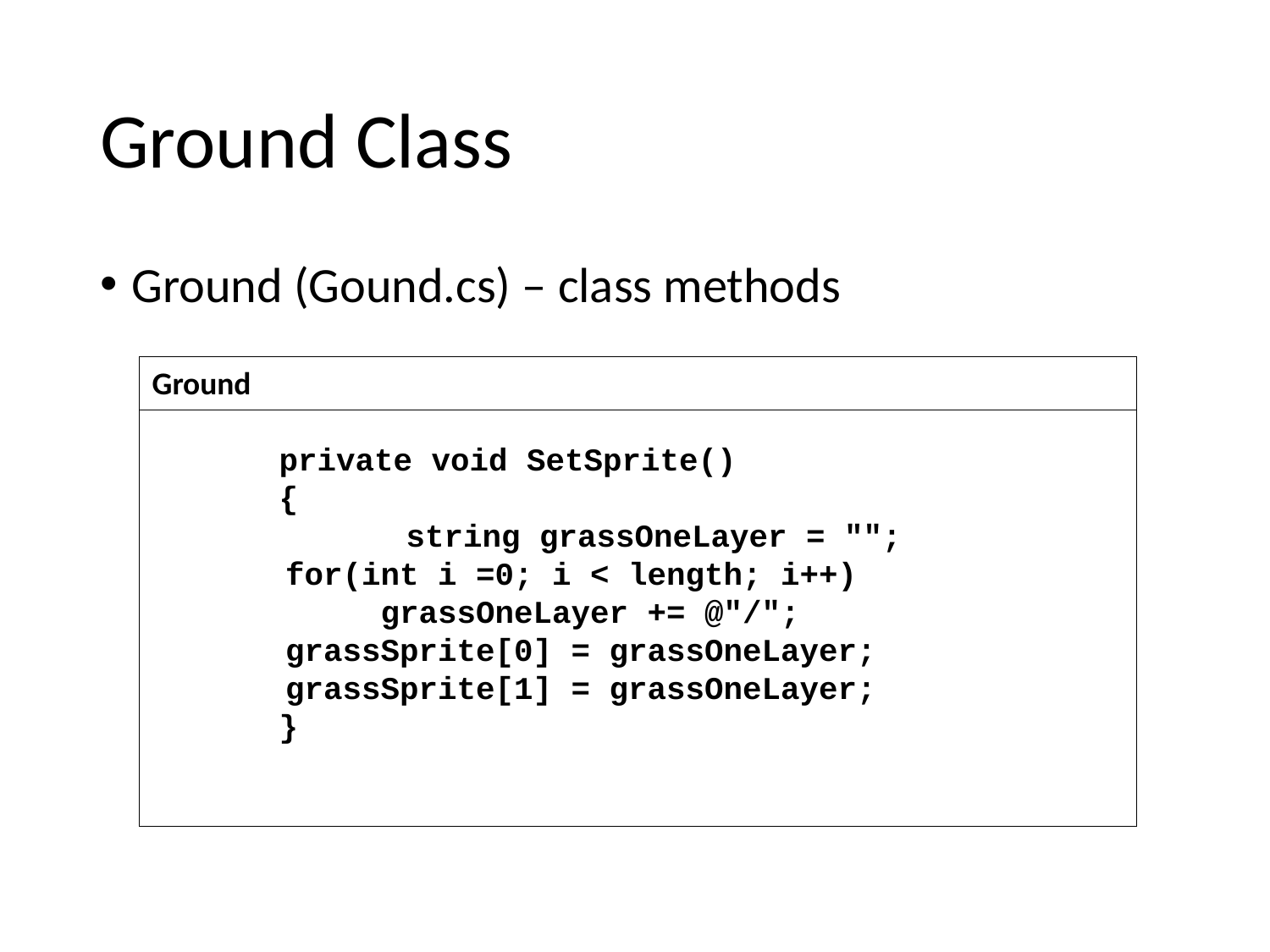

# Ground Class
Ground (Gound.cs) – class methods
Ground

	private void SetSprite()
	{
		string grassOneLayer = "";
       for(int i =0; i < length; i++)
            grassOneLayer += @"/";
       grassSprite[0] = grassOneLayer;
       grassSprite[1] = grassOneLayer;
	}